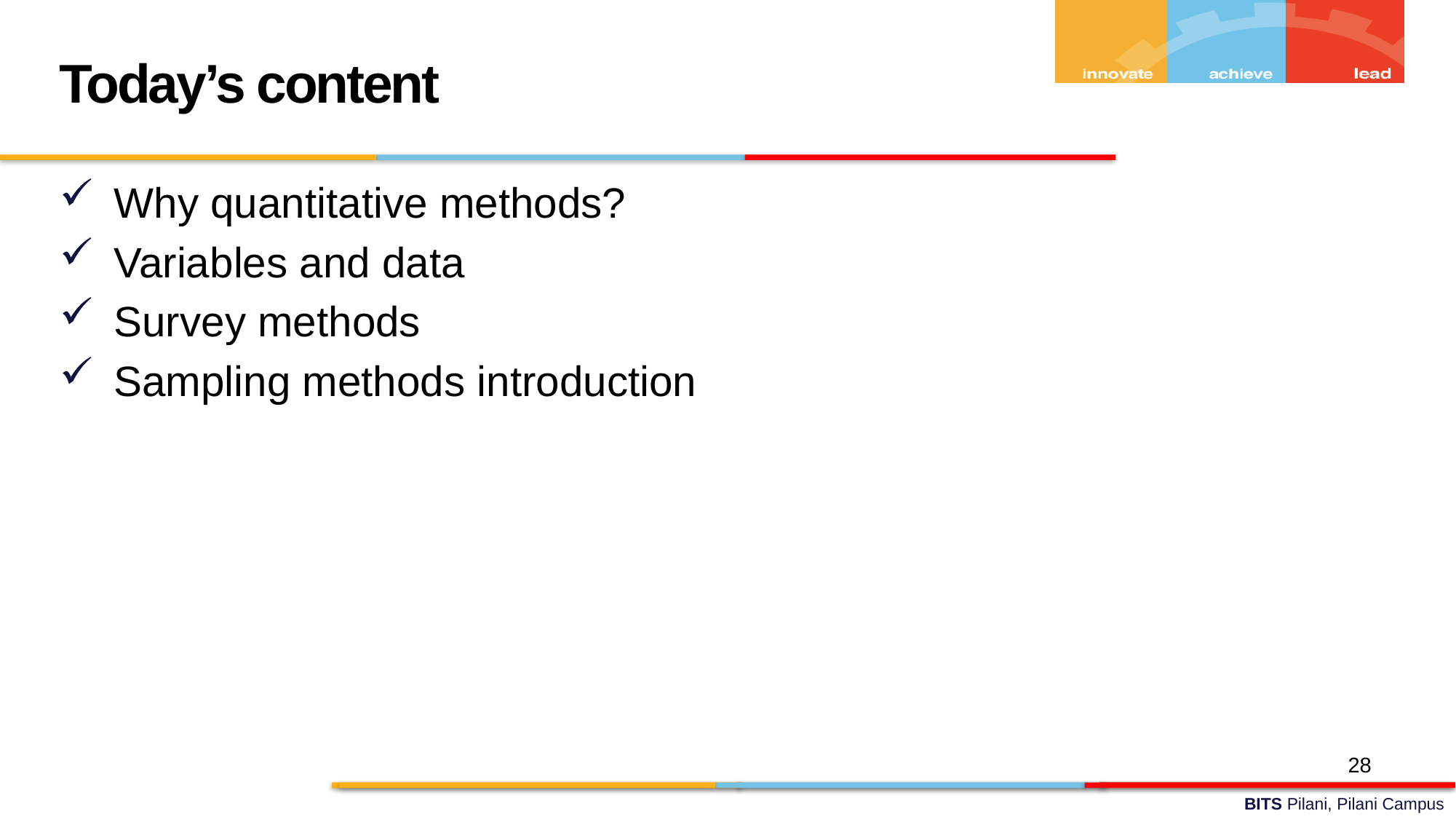

Today’s content
Why quantitative methods?
Variables and data
Survey methods
Sampling methods introduction
28